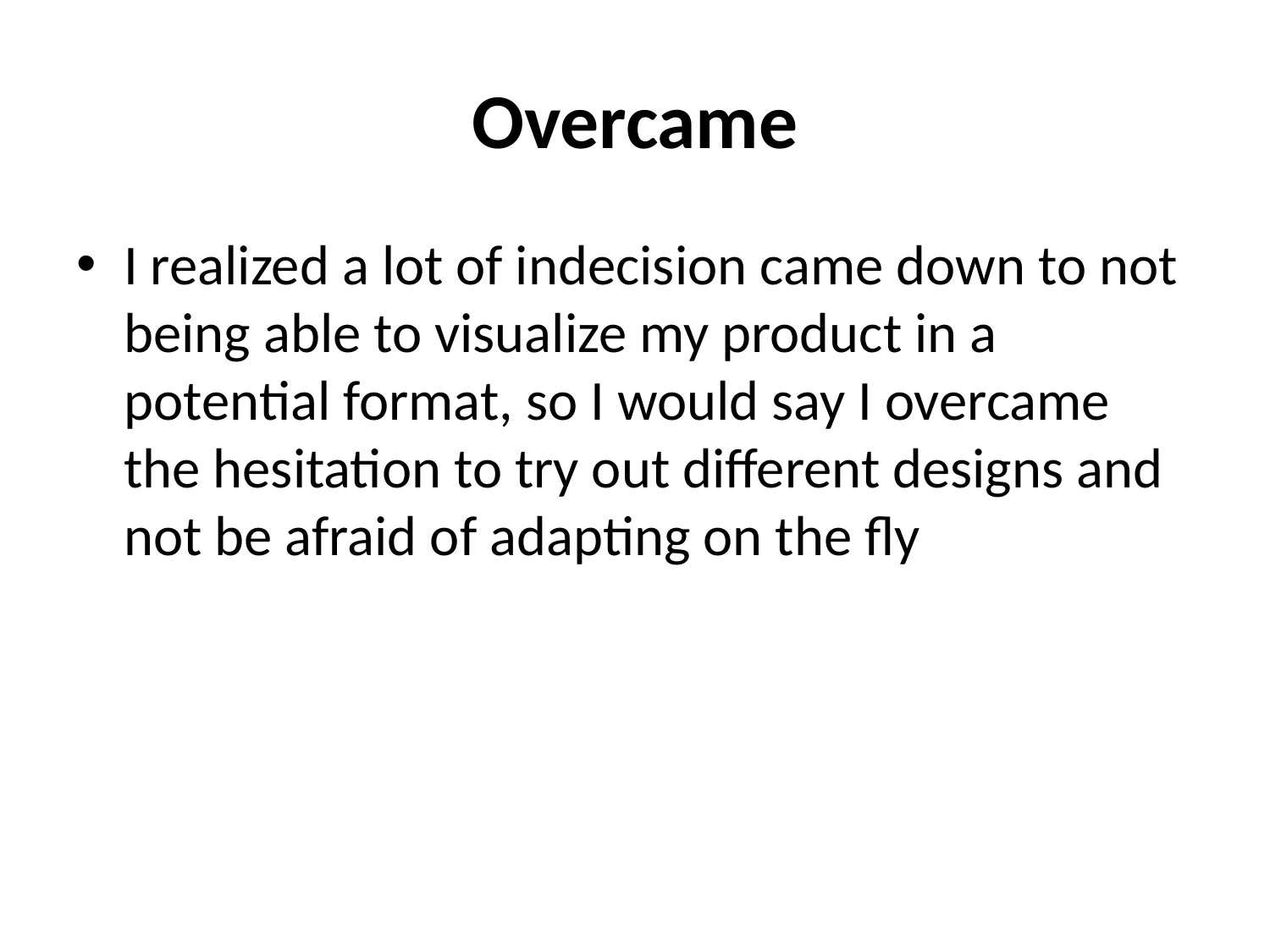

# Overcame
I realized a lot of indecision came down to not being able to visualize my product in a potential format, so I would say I overcame the hesitation to try out different designs and not be afraid of adapting on the fly